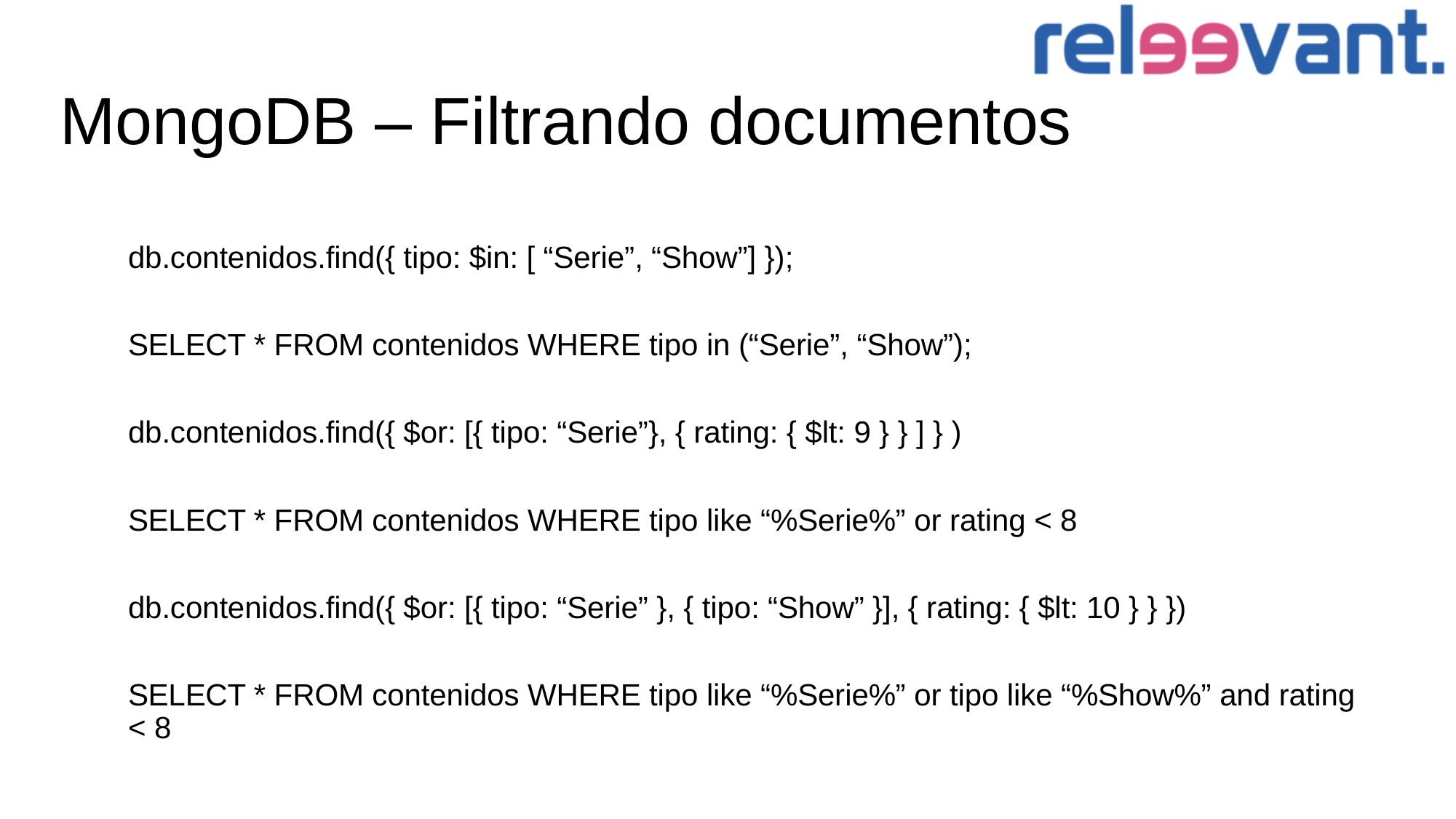

# MongoDB – Filtrando documentos
db.contenidos.find({ tipo: $in: [ “Serie”, “Show”] });

SELECT * FROM contenidos WHERE tipo in (“Serie”, “Show”);

db.contenidos.find({ $or: [{ tipo: “Serie”}, { rating: { $lt: 9 } } ] } )

SELECT * FROM contenidos WHERE tipo like “%Serie%” or rating < 8

db.contenidos.find({ $or: [{ tipo: “Serie” }, { tipo: “Show” }], { rating: { $lt: 10 } } })

SELECT * FROM contenidos WHERE tipo like “%Serie%” or tipo like “%Show%” and rating < 8